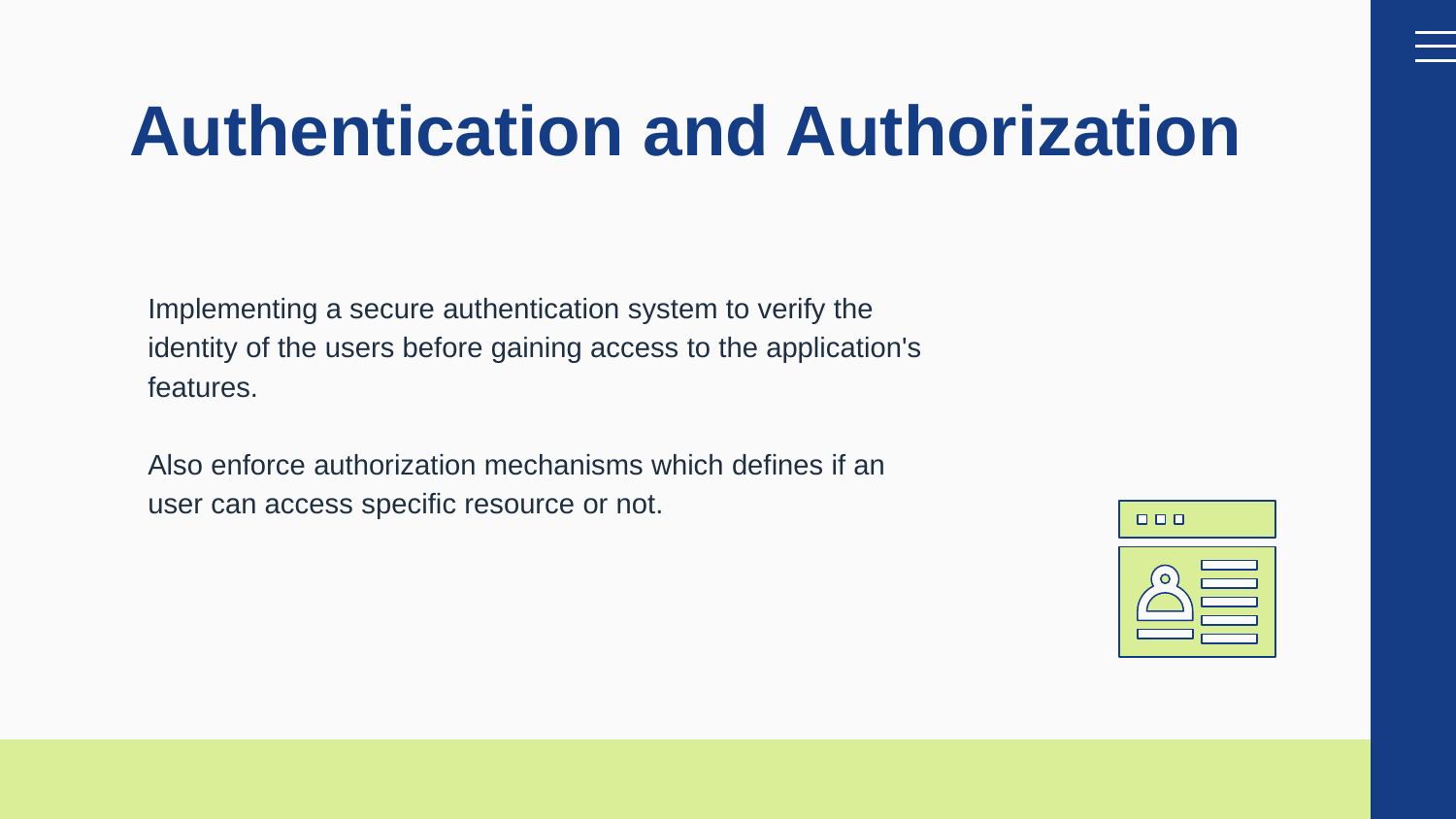

# Authentication and Authorization
Implementing a secure authentication system to verify the identity of the users before gaining access to the application's features.

Also enforce authorization mechanisms which defines if an user can access specific resource or not.